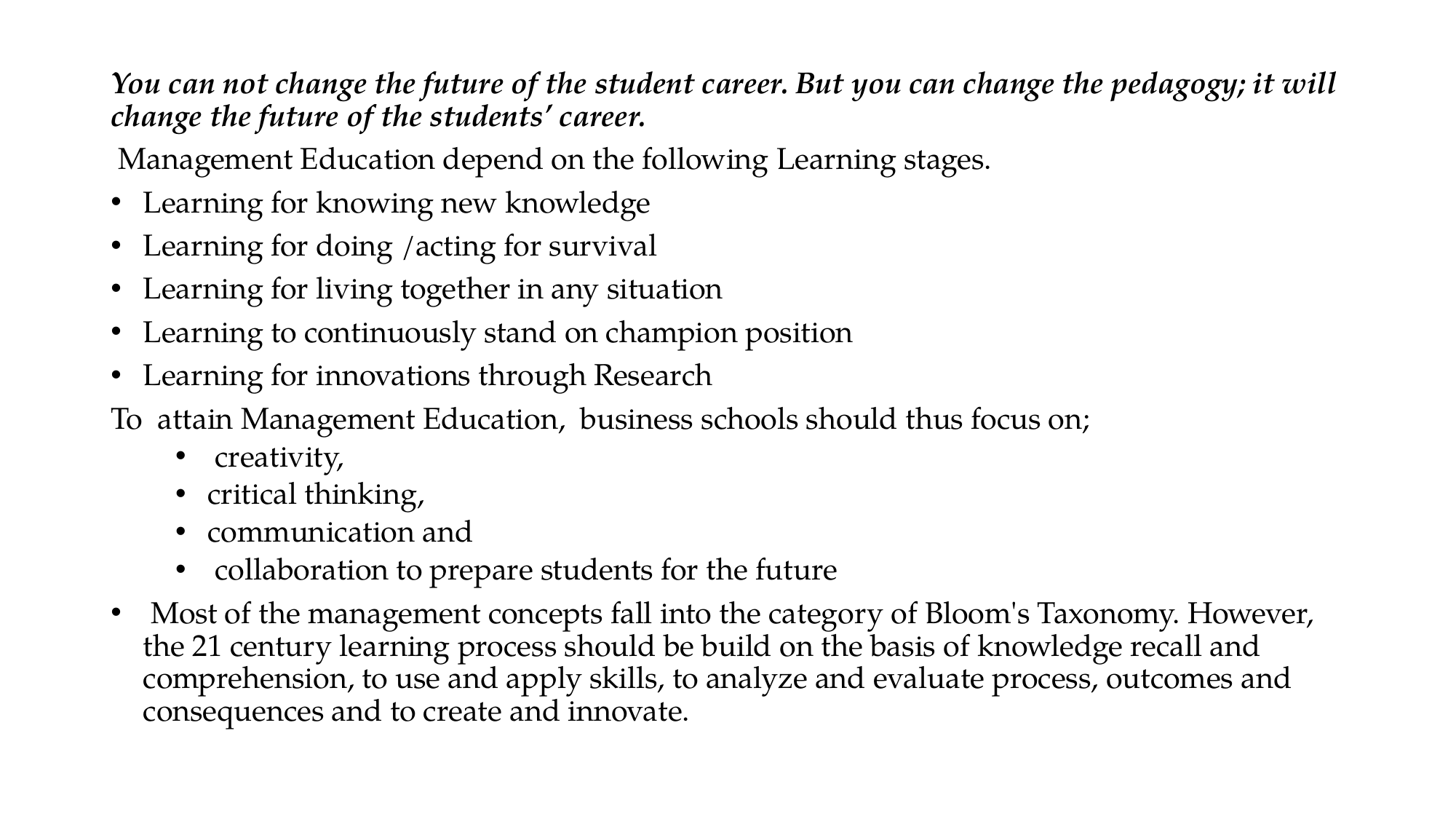

You can not change the future of the student career. But you can change the pedagogy; it will change the future of the students’ career.
 Management Education depend on the following Learning stages.
Learning for knowing new knowledge
Learning for doing /acting for survival
Learning for living together in any situation
Learning to continuously stand on champion position
Learning for innovations through Research
To  attain Management Education,  business schools should thus focus on;
 creativity,
critical thinking,
communication and
 collaboration to prepare students for the future
 Most of the management concepts fall into the category of Bloom's Taxonomy. However, the 21 century learning process should be build on the basis of knowledge recall and comprehension, to use and apply skills, to analyze and evaluate process, outcomes and consequences and to create and innovate.